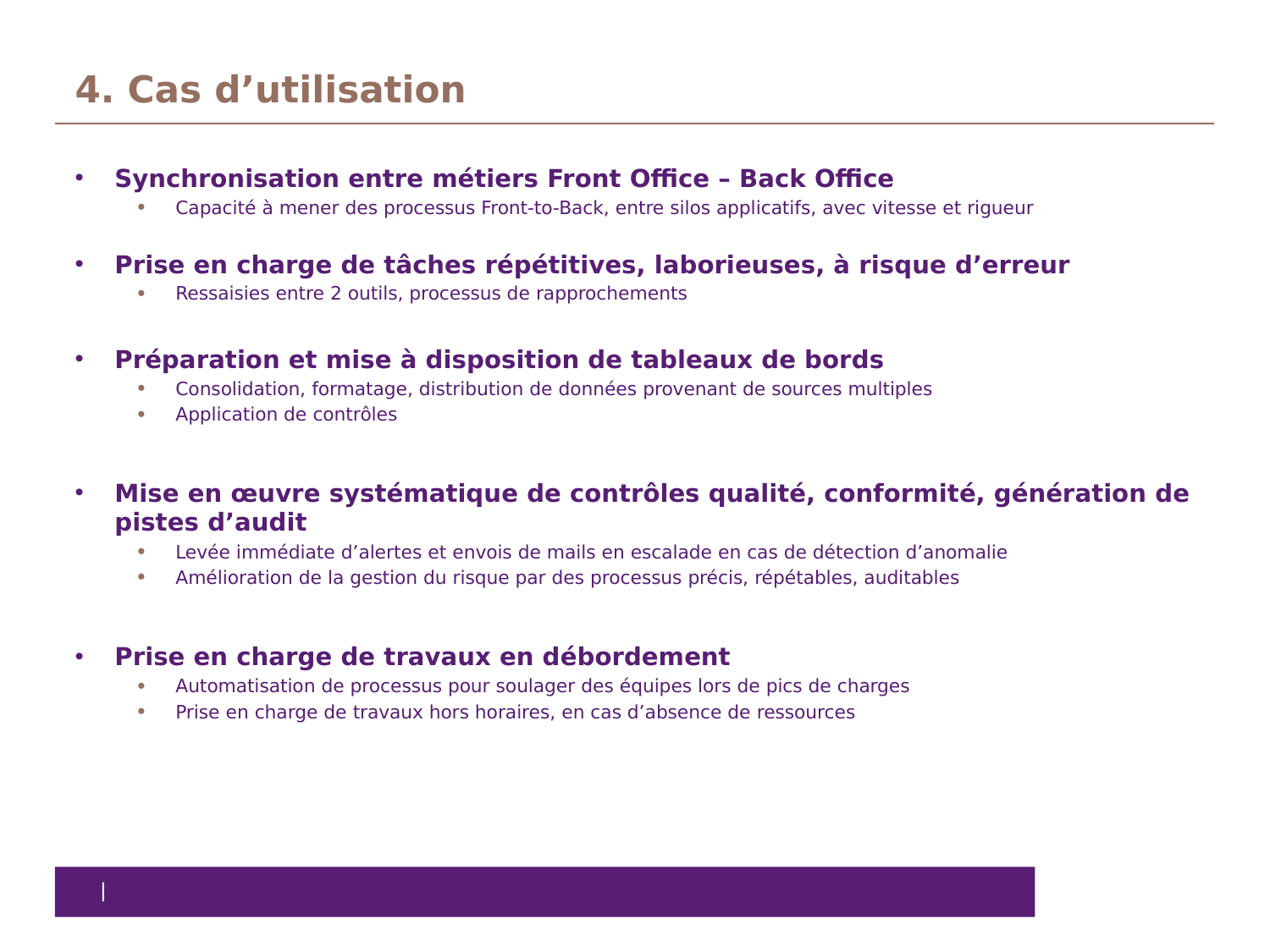

# 4. Cas d’utilisation
Synchronisation entre métiers Front Office – Back Office
Capacité à mener des processus Front-to-Back, entre silos applicatifs, avec vitesse et rigueur

Prise en charge de tâches répétitives, laborieuses, à risque d’erreur
Ressaisies entre 2 outils, processus de rapprochements

Préparation et mise à disposition de tableaux de bords
Consolidation, formatage, distribution de données provenant de sources multiples
Application de contrôles

Mise en œuvre systématique de contrôles qualité, conformité, génération de pistes d’audit
Levée immédiate d’alertes et envois de mails en escalade en cas de détection d’anomalie
Amélioration de la gestion du risque par des processus précis, répétables, auditables

Prise en charge de travaux en débordement
Automatisation de processus pour soulager des équipes lors de pics de charges
Prise en charge de travaux hors horaires, en cas d’absence de ressources